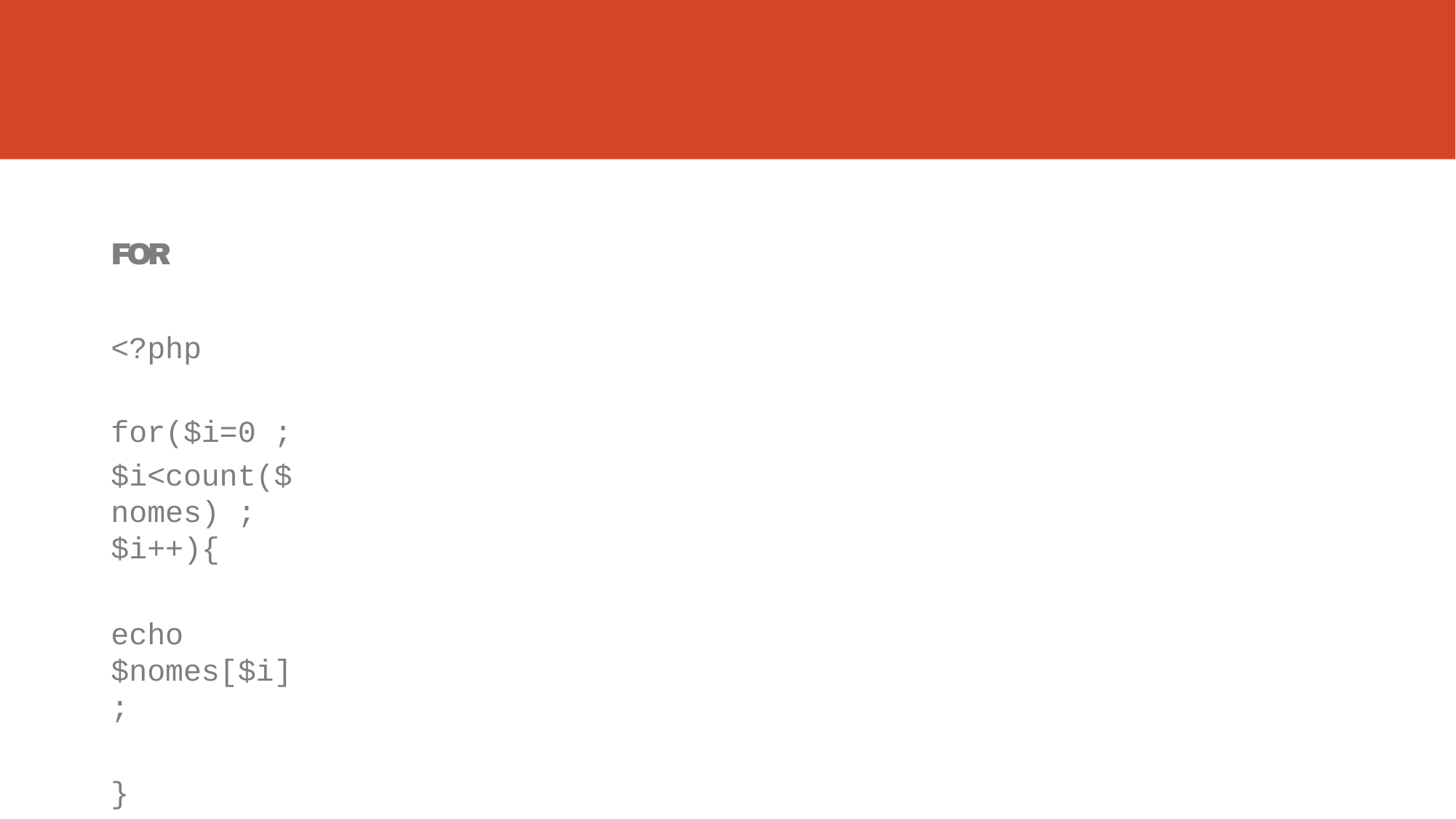

FOR
<?php  for($i=0 ;
$i<count($nomes) ; $i++){

echo $nomes[$i];

}

?>